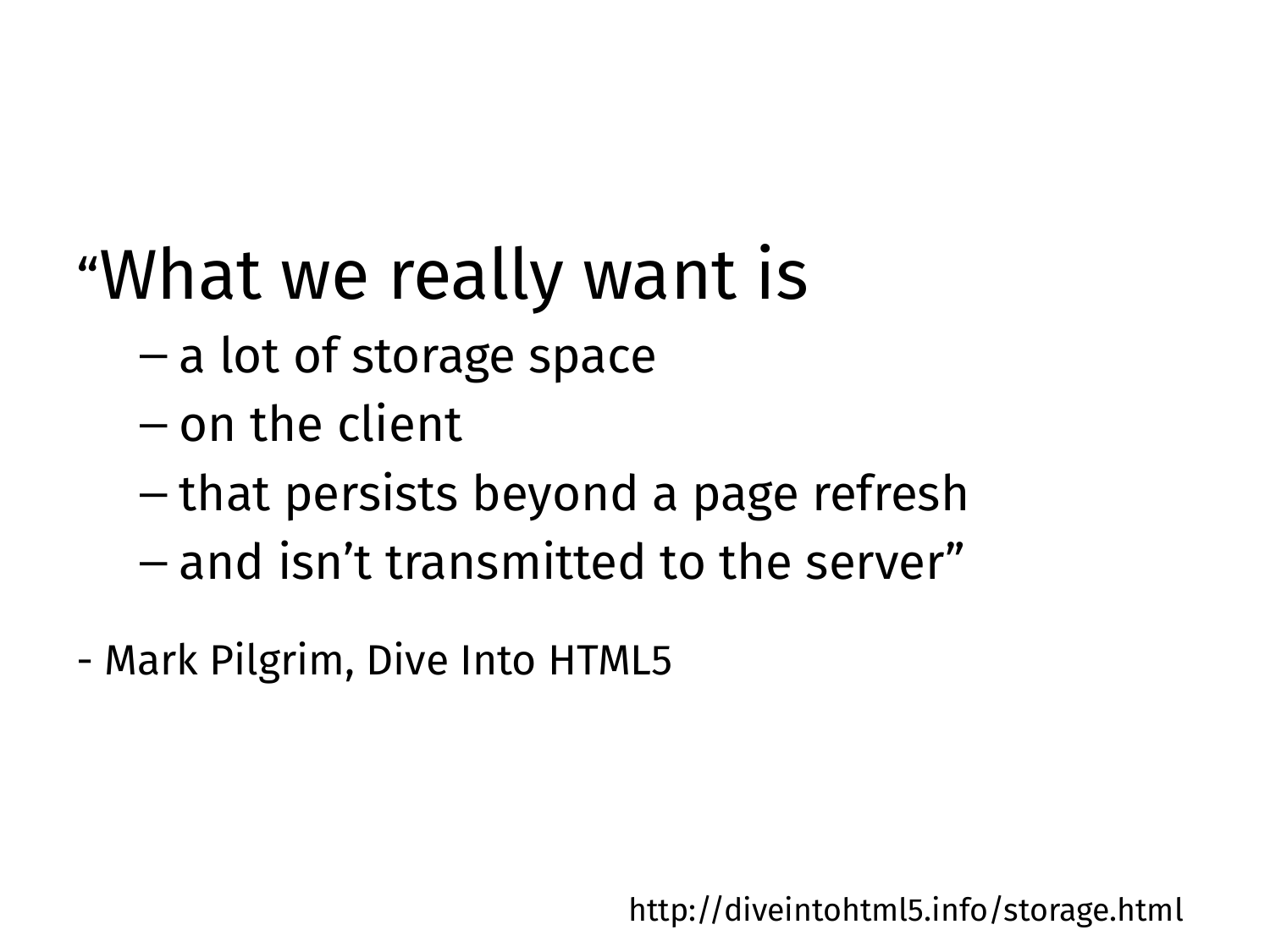

#
“What we really want is
a lot of storage space
on the client
that persists beyond a page refresh
and isn’t transmitted to the server”

- Mark Pilgrim, Dive Into HTML5
http://diveintohtml5.info/storage.html